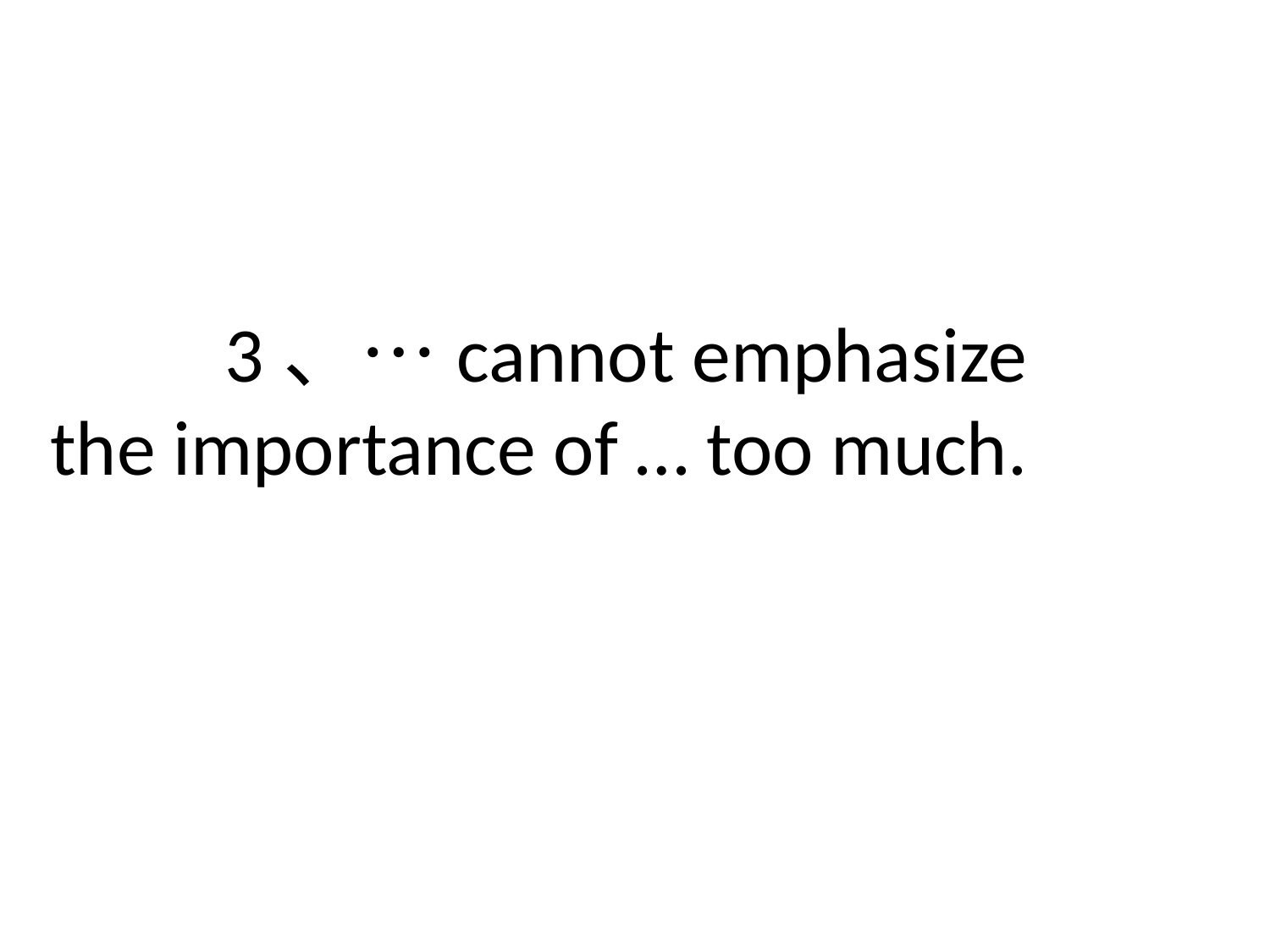

3、…cannot emphasize the importance of … too much.